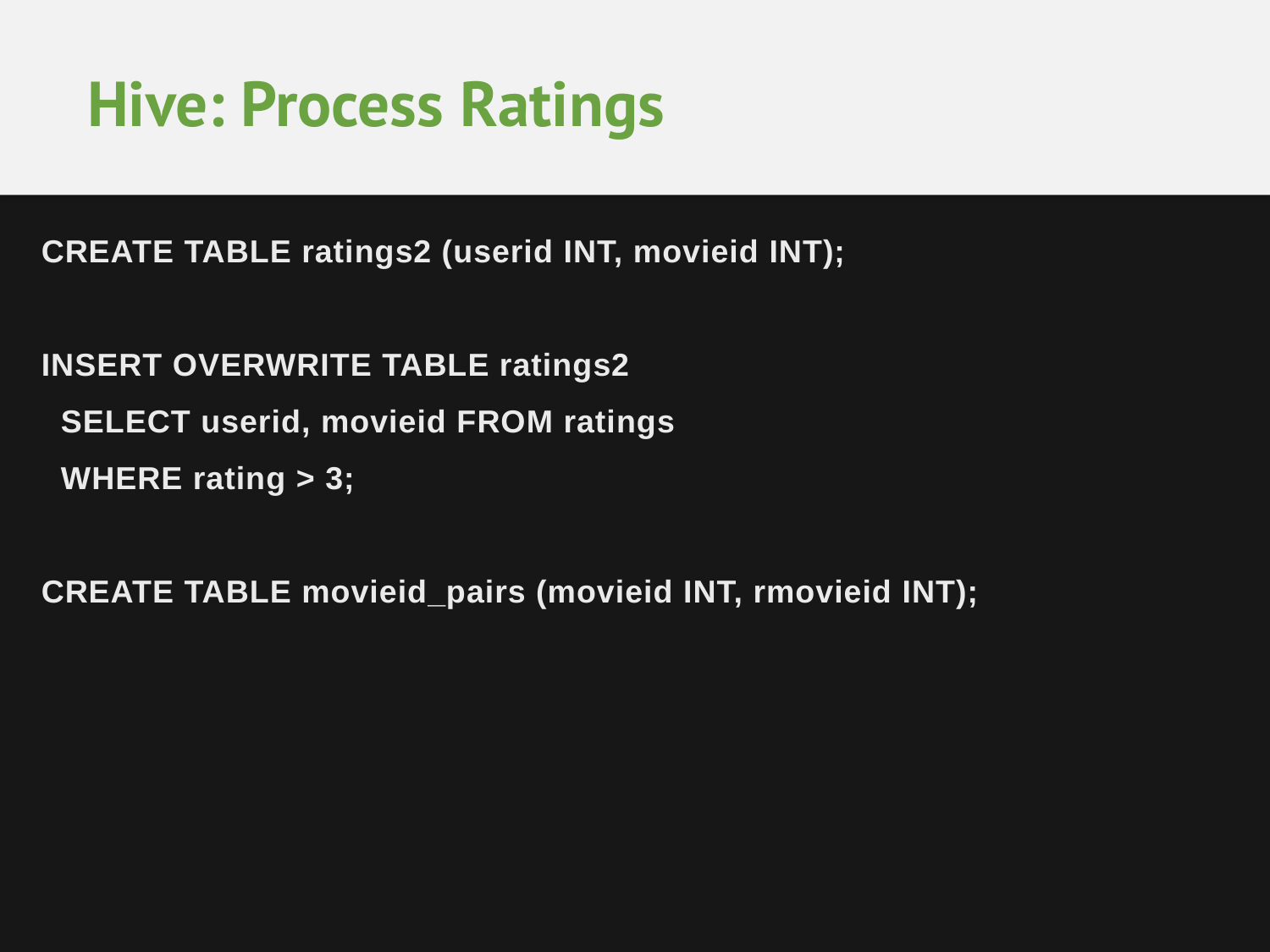

# Hive: Process Ratings
CREATE TABLE ratings2 (userid INT, movieid INT);

INSERT OVERWRITE TABLE ratings2
  SELECT userid, movieid FROM ratings
  WHERE rating > 3;

CREATE TABLE movieid_pairs (movieid INT, rmovieid INT);